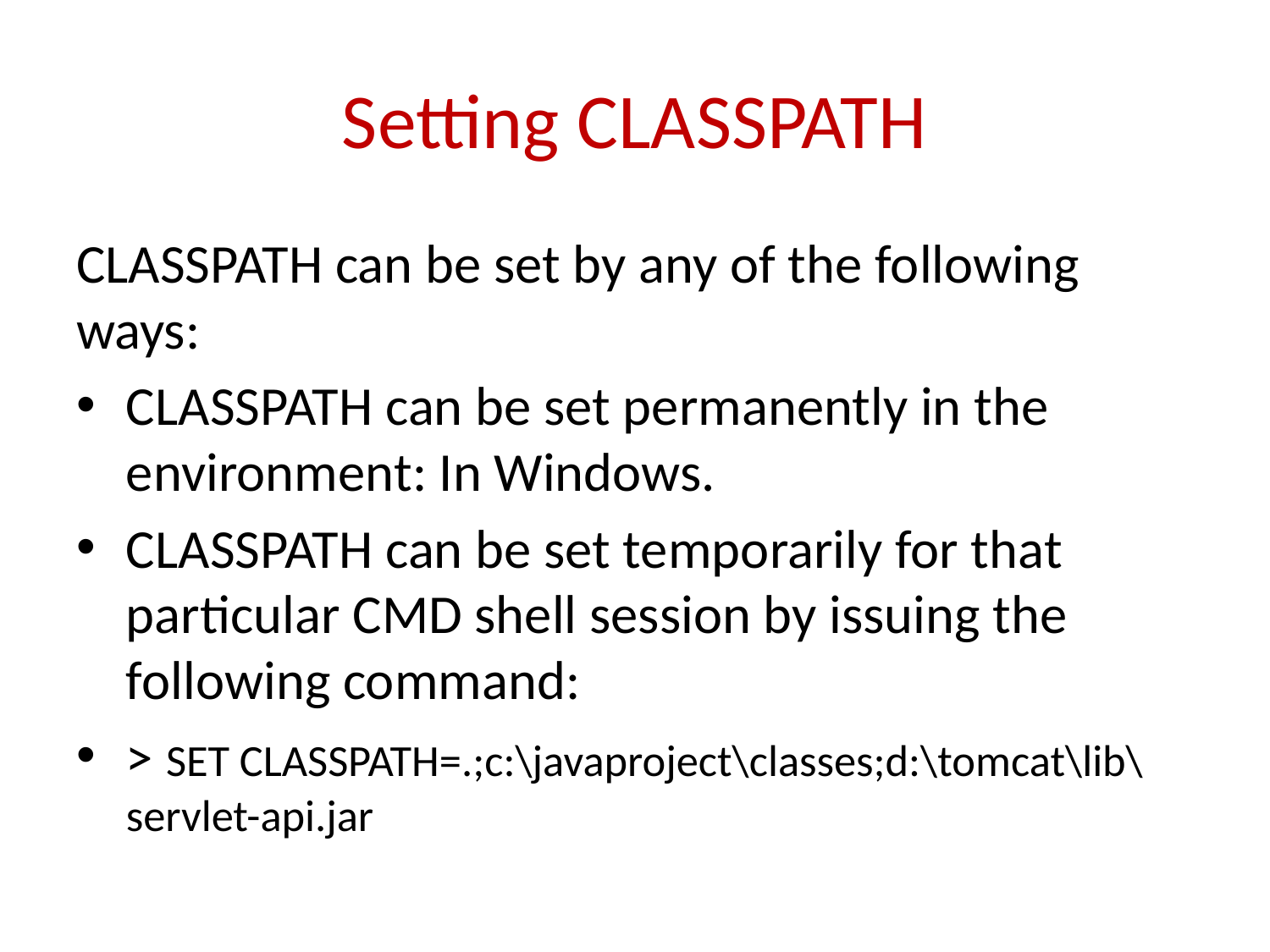

# Setting CLASSPATH
CLASSPATH can be set by any of the following ways:
CLASSPATH can be set permanently in the environment: In Windows.
CLASSPATH can be set temporarily for that particular CMD shell session by issuing the following command:
> SET CLASSPATH=.;c:\javaproject\classes;d:\tomcat\lib\servlet-api.jar